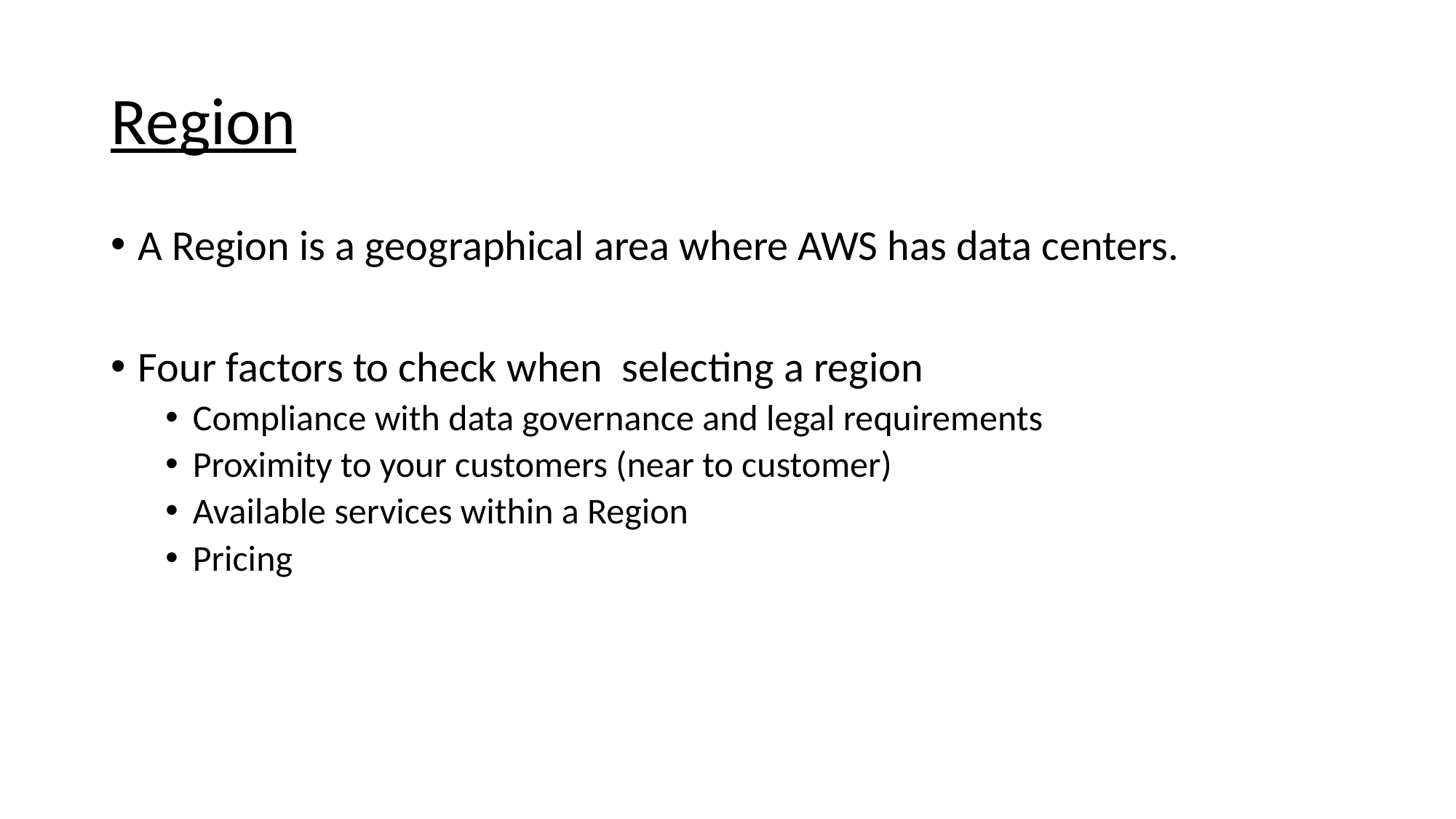

# Region
A Region is a geographical area where AWS has data centers.

Four factors to check when  selecting a region
Compliance with data governance and legal requirements
Proximity to your customers (near to customer)
Available services within a Region
Pricing